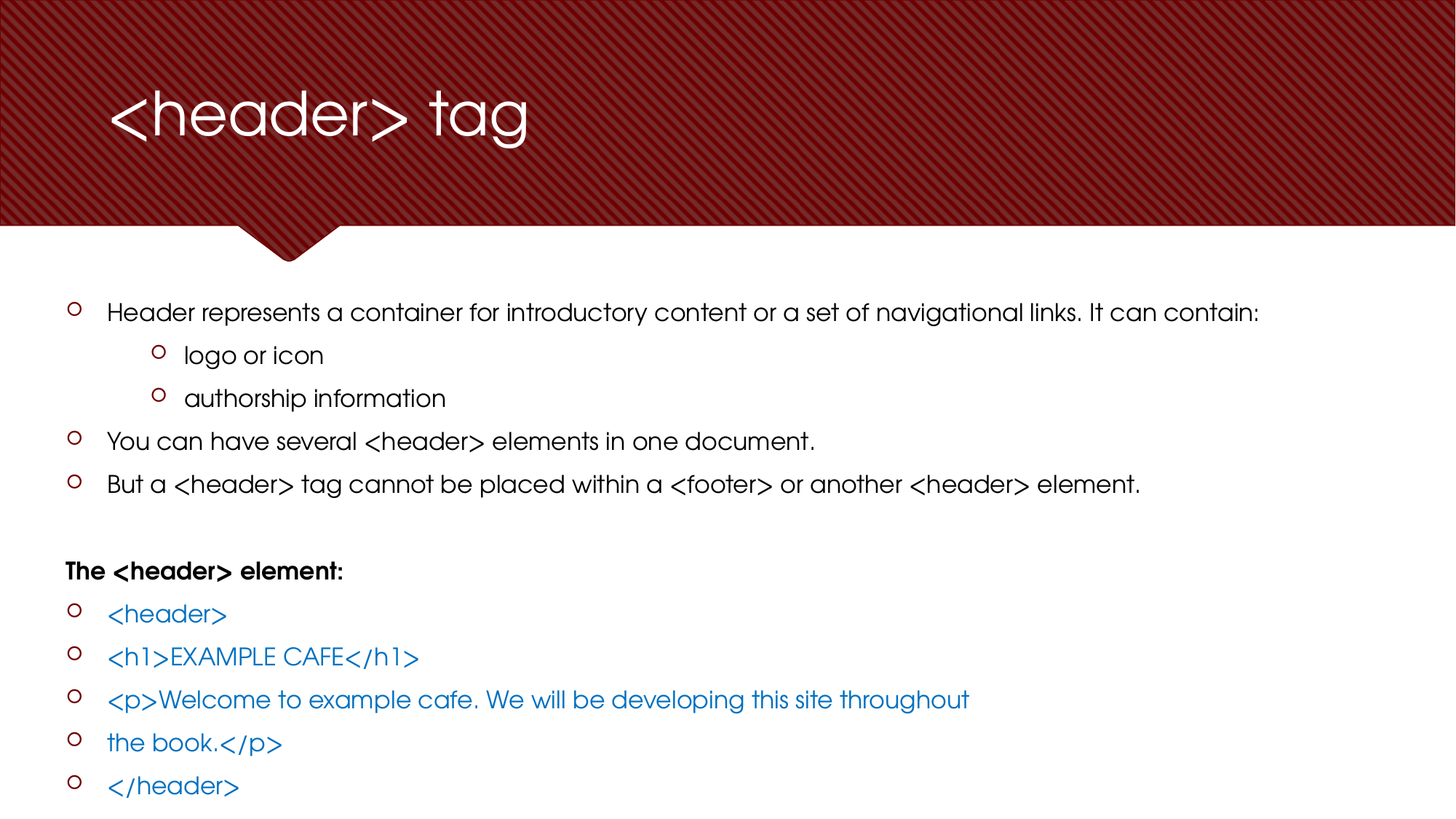

# <header> tag
Header represents a container for introductory content or a set of navigational links. It can contain:
logo or icon
authorship information
You can have several <header> elements in one document.
But a <header> tag cannot be placed within a <footer> or another <header> element.

The <header> element:
<header>
<h1>EXAMPLE CAFE</h1>
<p>Welcome to example cafe. We will be developing this site throughout
the book.</p>
</header>